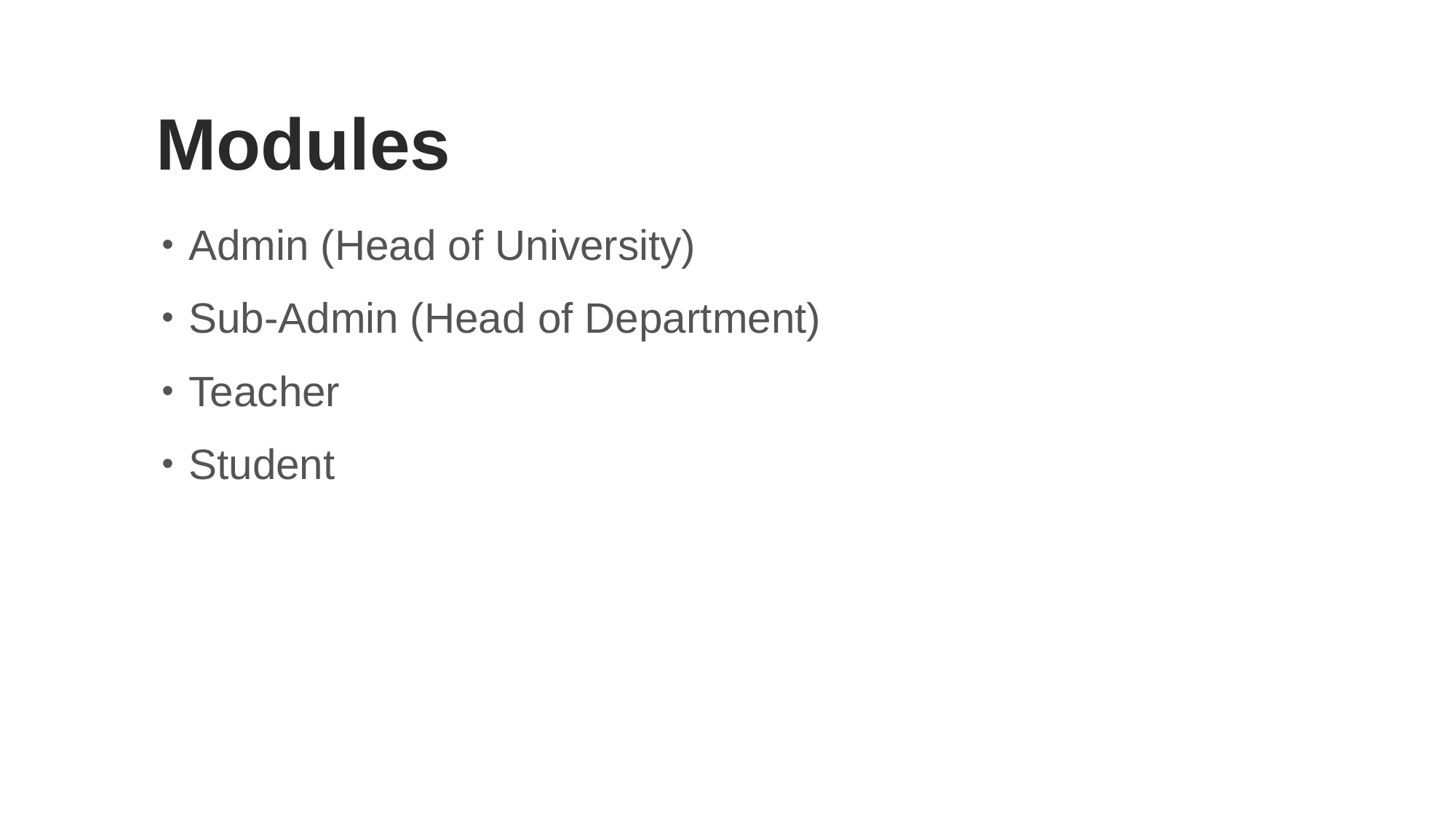

Modules
Admin (Head of University)
Sub-Admin (Head of Department)
Teacher
Student